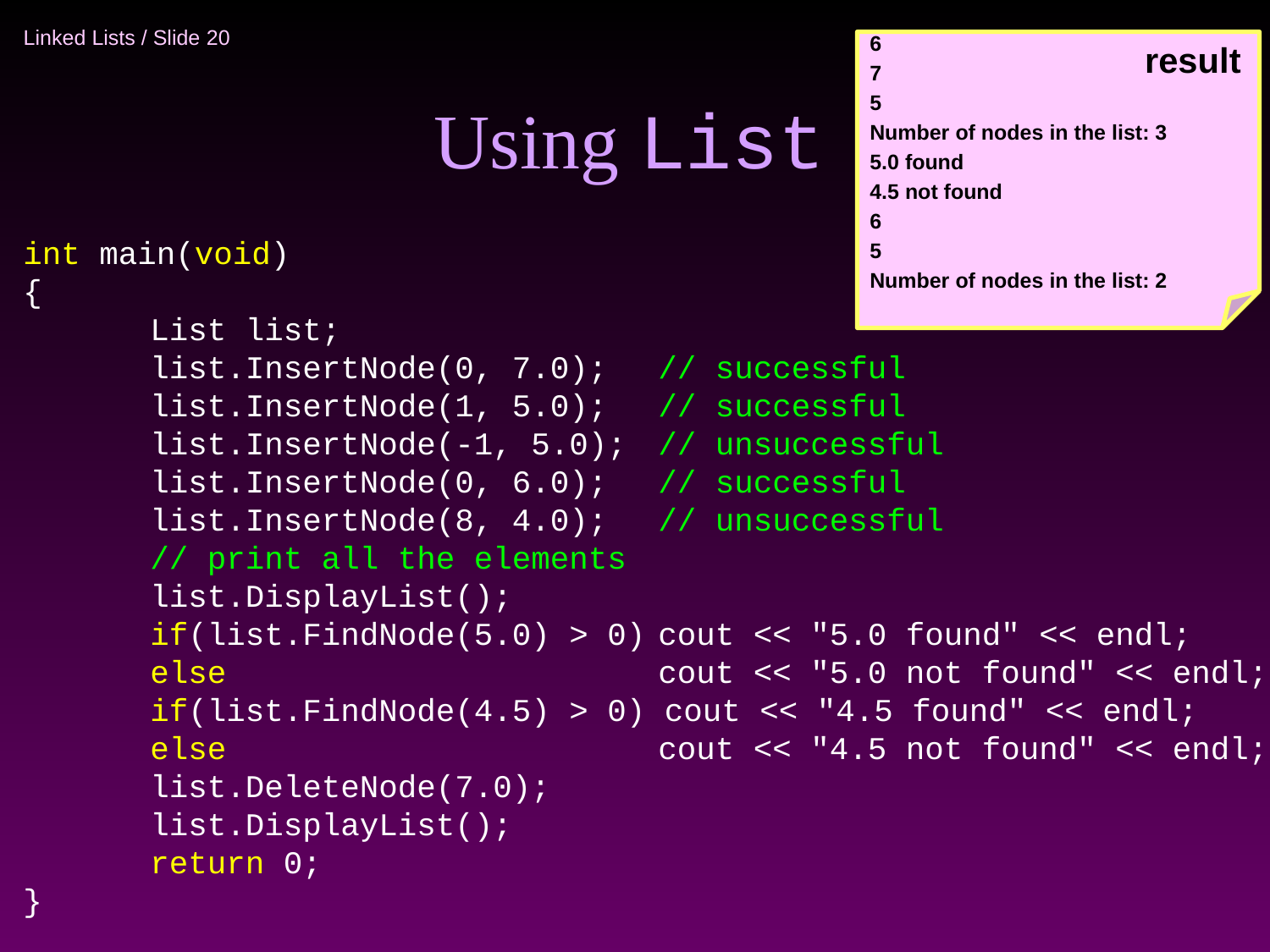

# Using List
6
7
5
Number of nodes in the list: 3
5.0 found
4.5 not found
6
5
Number of nodes in the list: 2
result
int main(void)
{
	List list;
	list.InsertNode(0, 7.0);	// successful
	list.InsertNode(1, 5.0);	// successful
	list.InsertNode(-1, 5.0);	// unsuccessful
	list.InsertNode(0, 6.0);	// successful
	list.InsertNode(8, 4.0);	// unsuccessful
	// print all the elements
	list.DisplayList();
	if(list.FindNode(5.0) > 0)	cout << "5.0 found" << endl;
	else				cout << "5.0 not found" << endl;
	if(list.FindNode(4.5) > 0) cout << "4.5 found" << endl;
	else				cout << "4.5 not found" << endl;
	list.DeleteNode(7.0);
	list.DisplayList();
	return 0;
}